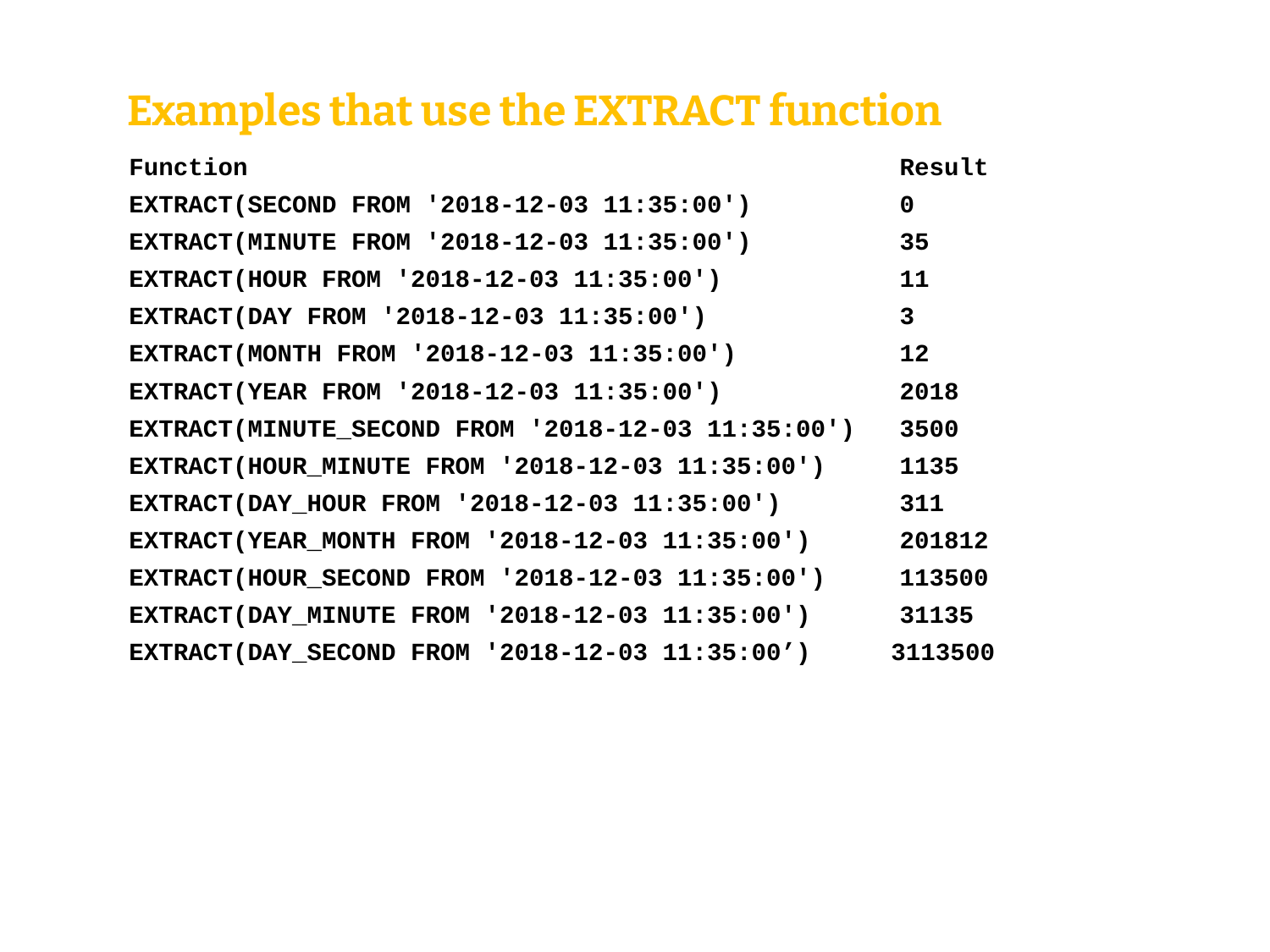

# Examples that use the EXTRACT function
Function                                            Result
EXTRACT(SECOND FROM '2018-12-03 11:35:00')          0
EXTRACT(MINUTE FROM '2018-12-03 11:35:00')          35
EXTRACT(HOUR FROM '2018-12-03 11:35:00')            11
EXTRACT(DAY FROM '2018-12-03 11:35:00')             3
EXTRACT(MONTH FROM '2018-12-03 11:35:00')           12
EXTRACT(YEAR FROM '2018-12-03 11:35:00')            2018
EXTRACT(MINUTE_SECOND FROM '2018-12-03 11:35:00')   3500
EXTRACT(HOUR_MINUTE FROM '2018-12-03 11:35:00')     1135
EXTRACT(DAY_HOUR FROM '2018-12-03 11:35:00')        311
EXTRACT(YEAR_MONTH FROM '2018-12-03 11:35:00')      201812
EXTRACT(HOUR_SECOND FROM '2018-12-03 11:35:00')     113500
EXTRACT(DAY_MINUTE FROM '2018-12-03 11:35:00')      31135
EXTRACT(DAY_SECOND FROM '2018-12-03 11:35:00’)	3113500